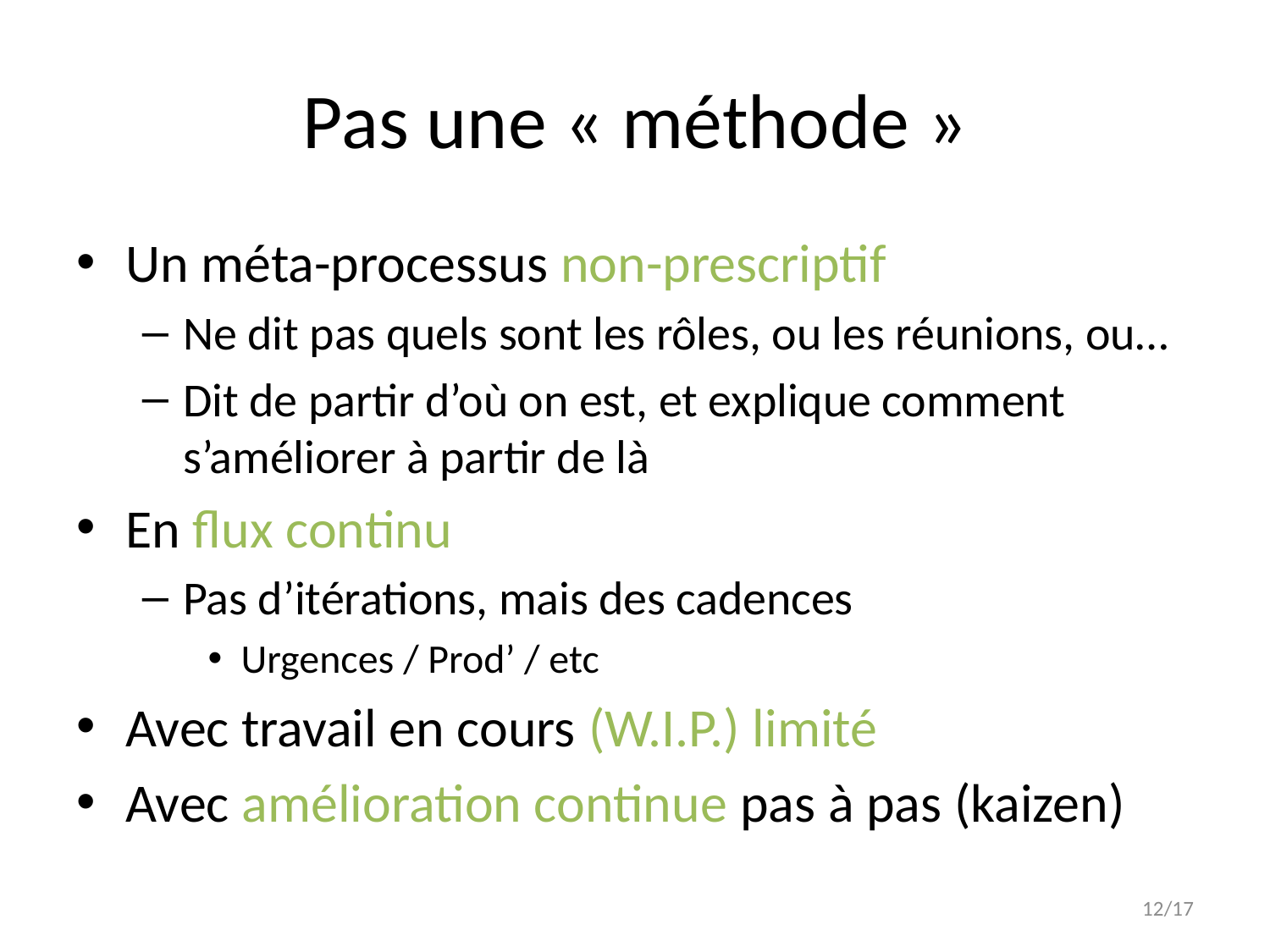

# Pas une « méthode »
Un méta-processus non-prescriptif
Ne dit pas quels sont les rôles, ou les réunions, ou…
Dit de partir d’où on est, et explique comment s’améliorer à partir de là
En flux continu
Pas d’itérations, mais des cadences
Urgences / Prod’ / etc
Avec travail en cours (W.I.P.) limité
Avec amélioration continue pas à pas (kaizen)
12/17